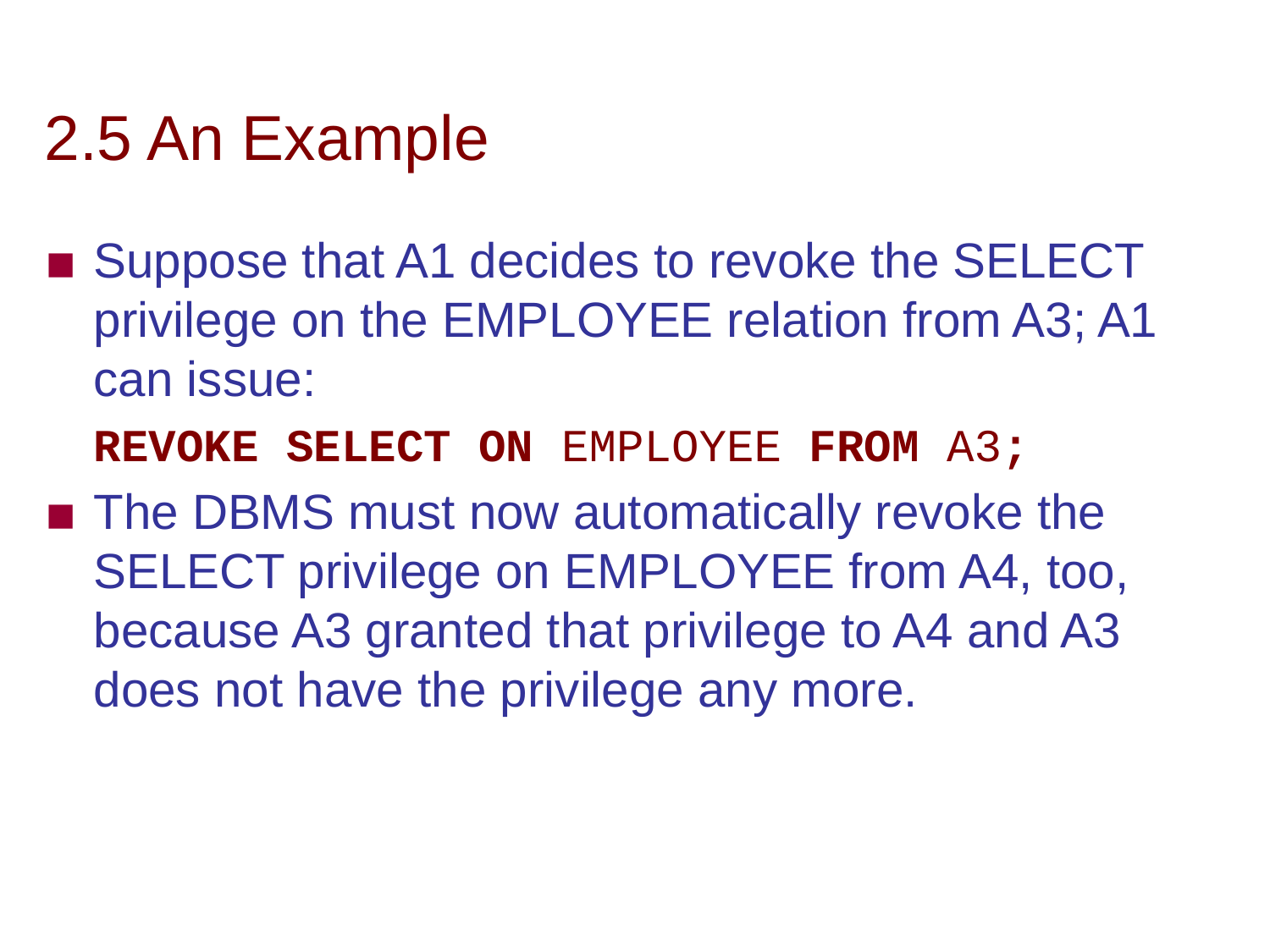

# 2.5 An Example
Suppose that A1 decides to revoke the SELECT privilege on the EMPLOYEE relation from A3; A1 can issue:
	REVOKE SELECT ON EMPLOYEE FROM A3;
The DBMS must now automatically revoke the SELECT privilege on EMPLOYEE from A4, too, because A3 granted that privilege to A4 and A3 does not have the privilege any more.